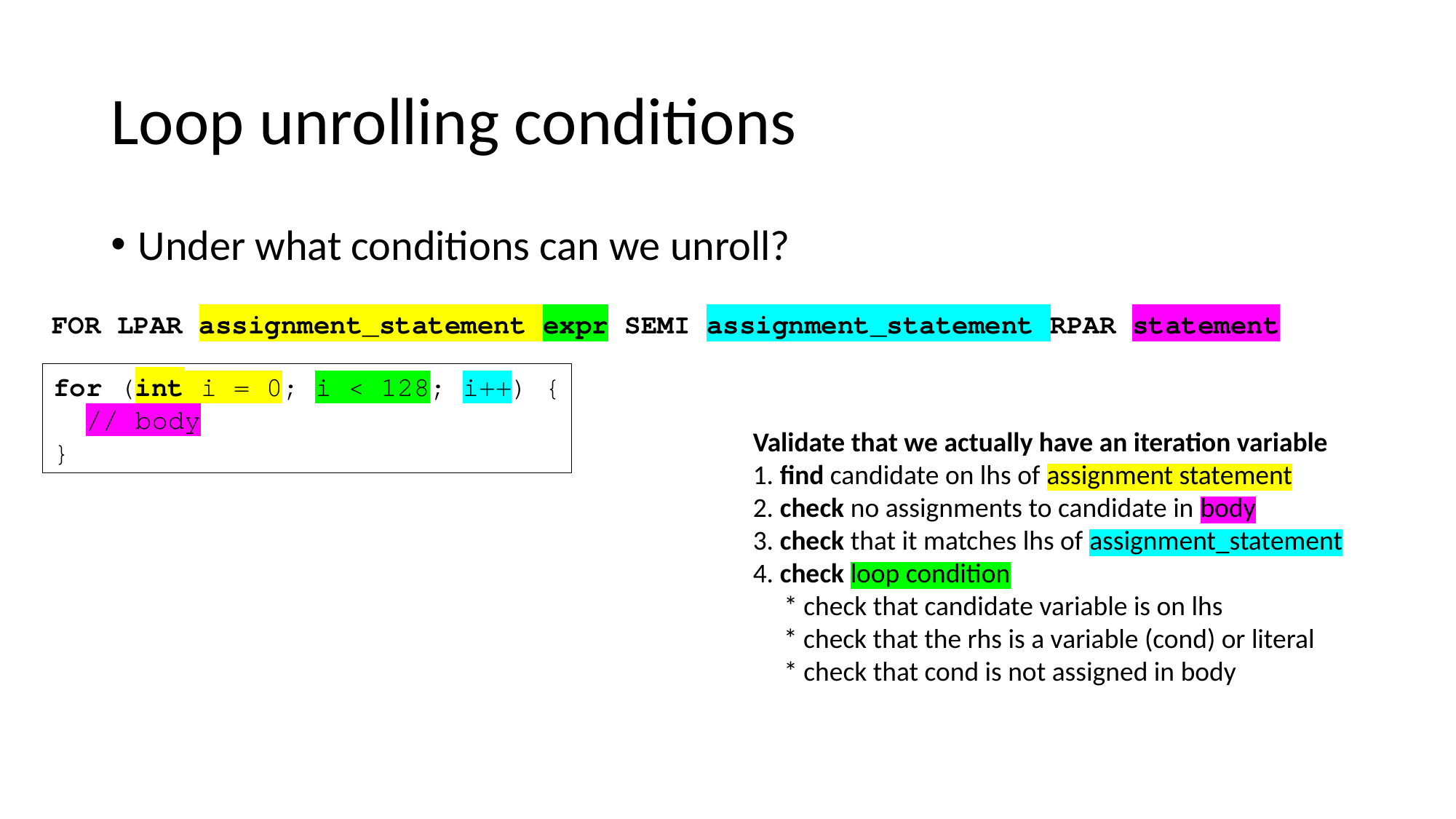

# Loop unrolling conditions
Under what conditions can we unroll?

FOR LPAR assignment_statement expr SEMI assignment_statement RPAR statement
for (int i = 0; i < 128; i++) {
  // body
}
Validate that we actually have an iteration variable
1. find candidate on lhs of assignment statement
2. check no assignments to candidate in body
3. check that it matches lhs of assignment_statement
4. check loop condition
     * check that candidate variable is on lhs
     * check that the rhs is a variable (cond) or literal
     * check that cond is not assigned in body